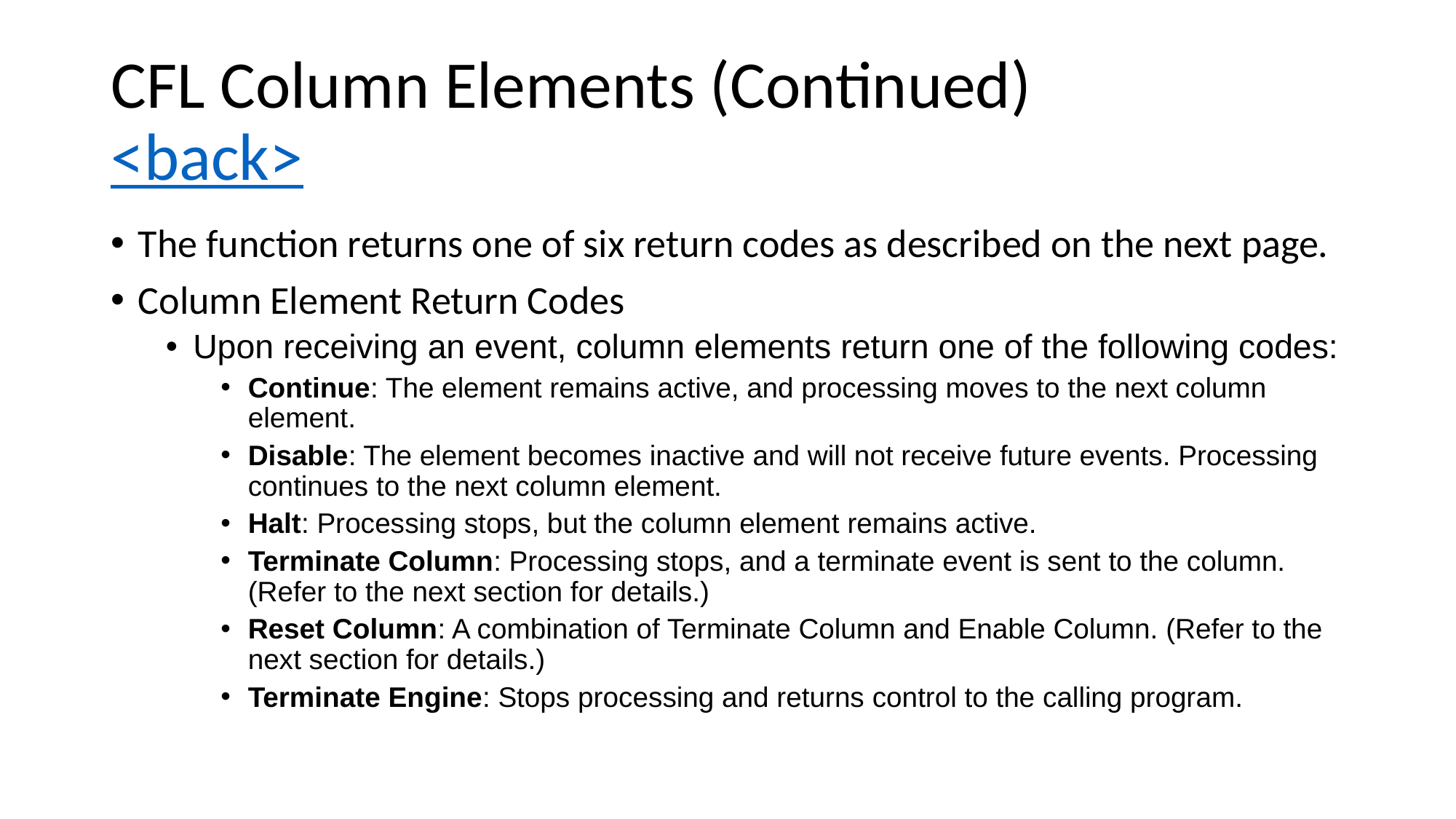

# CFL Column Elements (Continued) <back>
The function returns one of six return codes as described on the next page.
Column Element Return Codes
Upon receiving an event, column elements return one of the following codes:
Continue: The element remains active, and processing moves to the next column element.
Disable: The element becomes inactive and will not receive future events. Processing continues to the next column element.
Halt: Processing stops, but the column element remains active.
Terminate Column: Processing stops, and a terminate event is sent to the column. (Refer to the next section for details.)
Reset Column: A combination of Terminate Column and Enable Column. (Refer to the next section for details.)
Terminate Engine: Stops processing and returns control to the calling program.